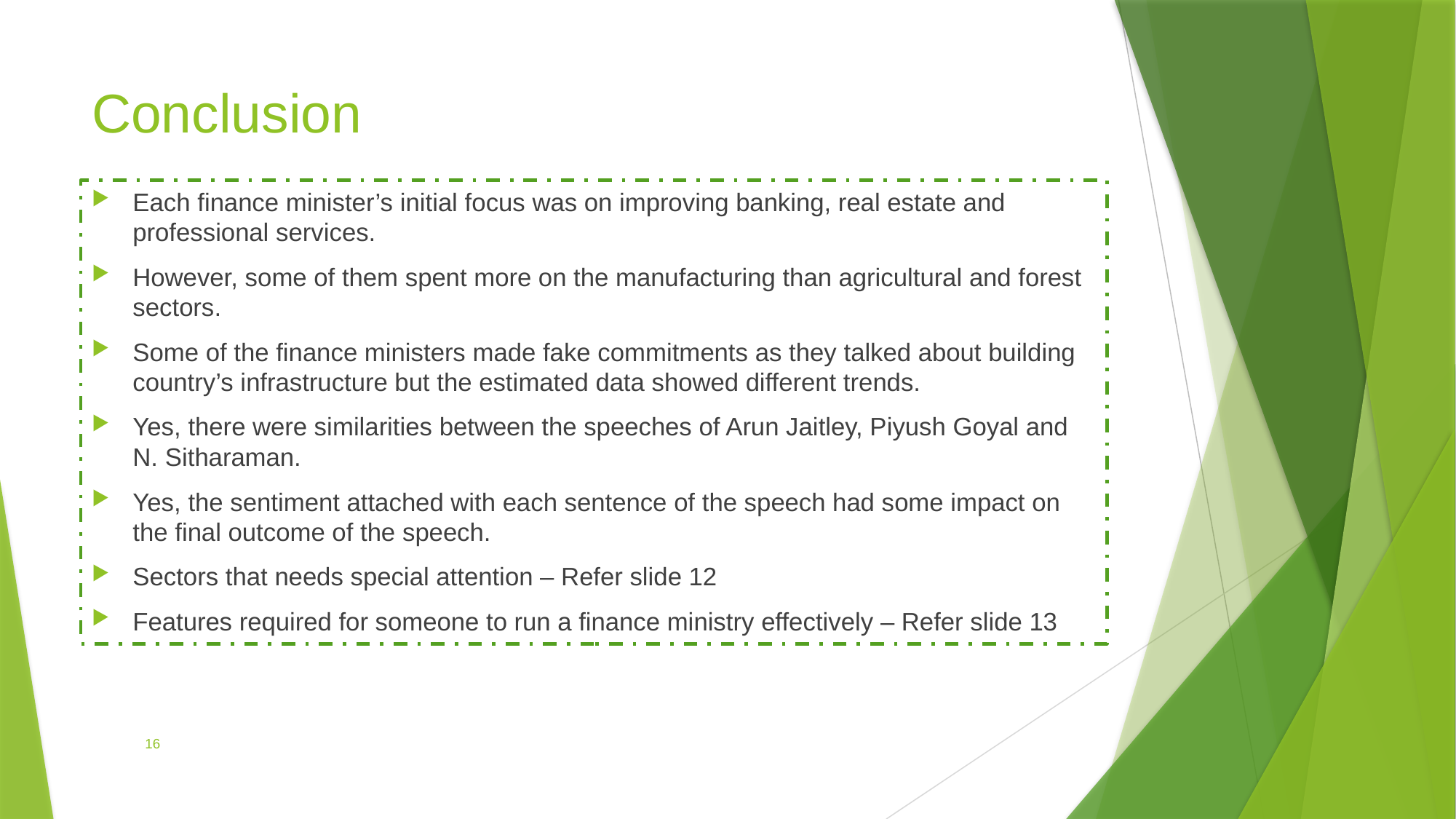

# Conclusion
Each finance minister’s initial focus was on improving banking, real estate and professional services.
However, some of them spent more on the manufacturing than agricultural and forest sectors.
Some of the finance ministers made fake commitments as they talked about building country’s infrastructure but the estimated data showed different trends.
Yes, there were similarities between the speeches of Arun Jaitley, Piyush Goyal and N. Sitharaman.
Yes, the sentiment attached with each sentence of the speech had some impact on the final outcome of the speech.
Sectors that needs special attention – Refer slide 12
Features required for someone to run a finance ministry effectively – Refer slide 13

16